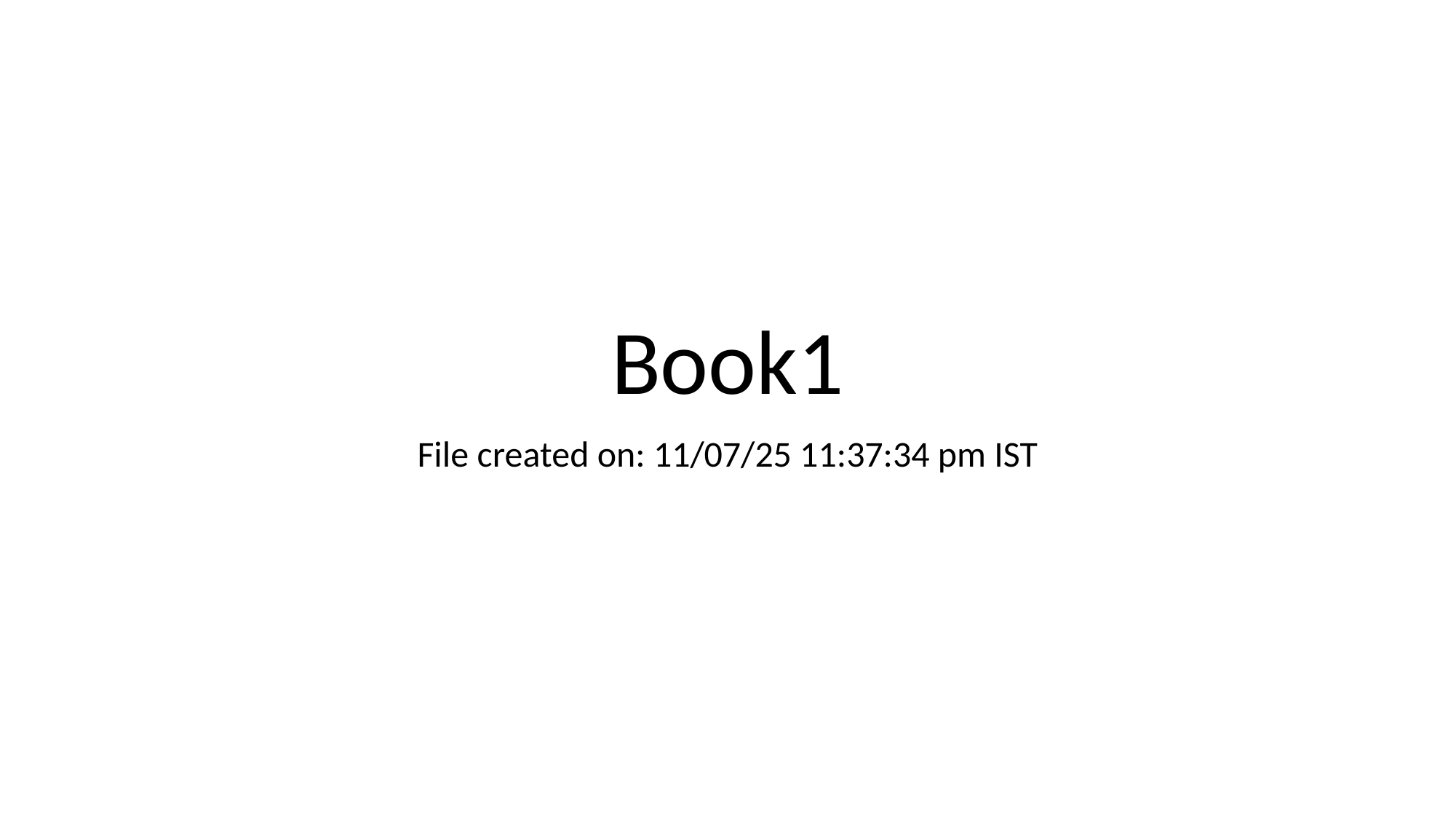

# Book1
File created on: 11/07/25 11:37:34 pm IST